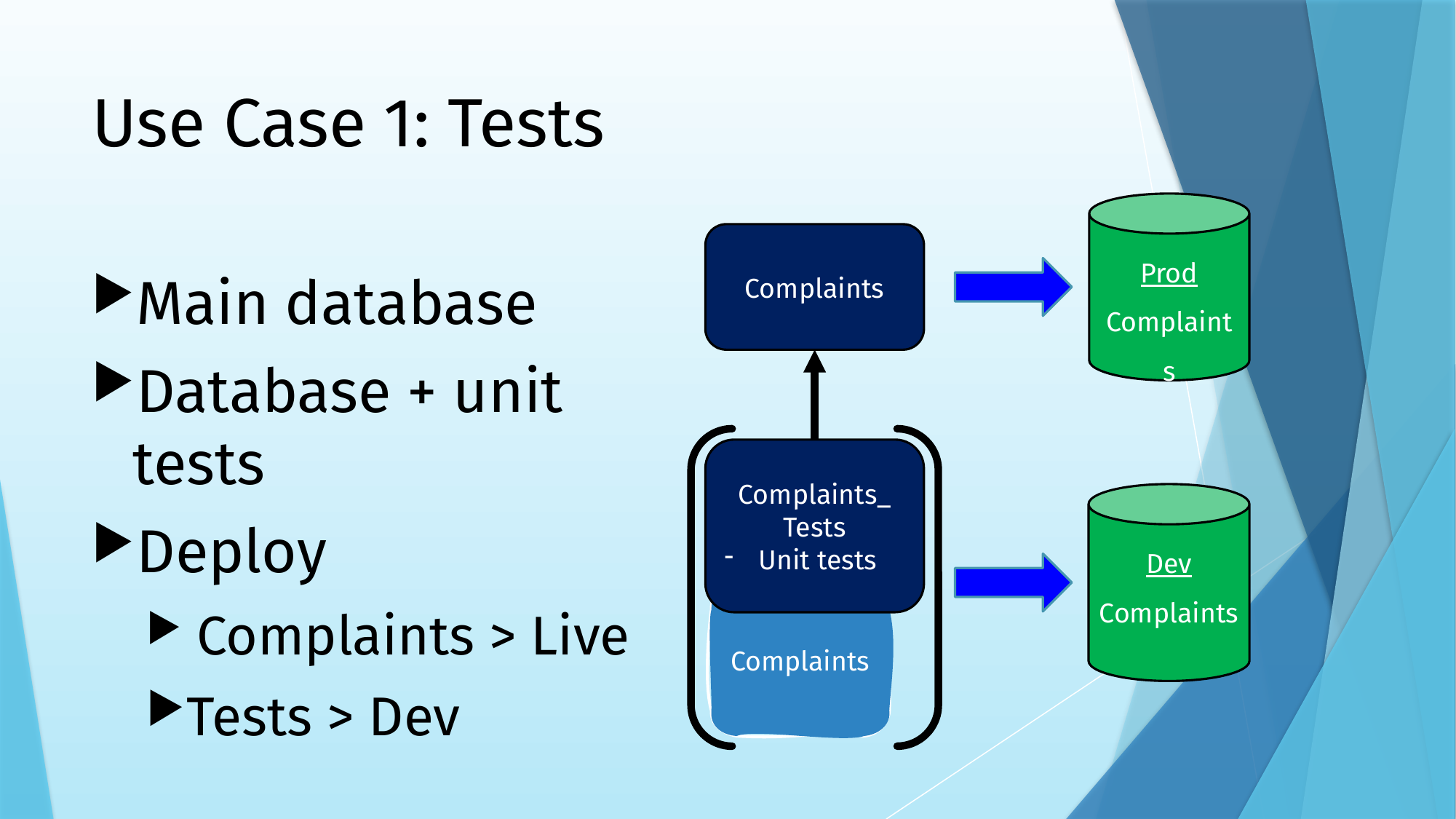

# Use Case 1: Tests
Prod Complaints
Complaints
Main database
Database + unit tests
Deploy
 Complaints > Live
Tests > Dev

Complaints_
Tests
Unit tests
Dev Complaints

Complaints